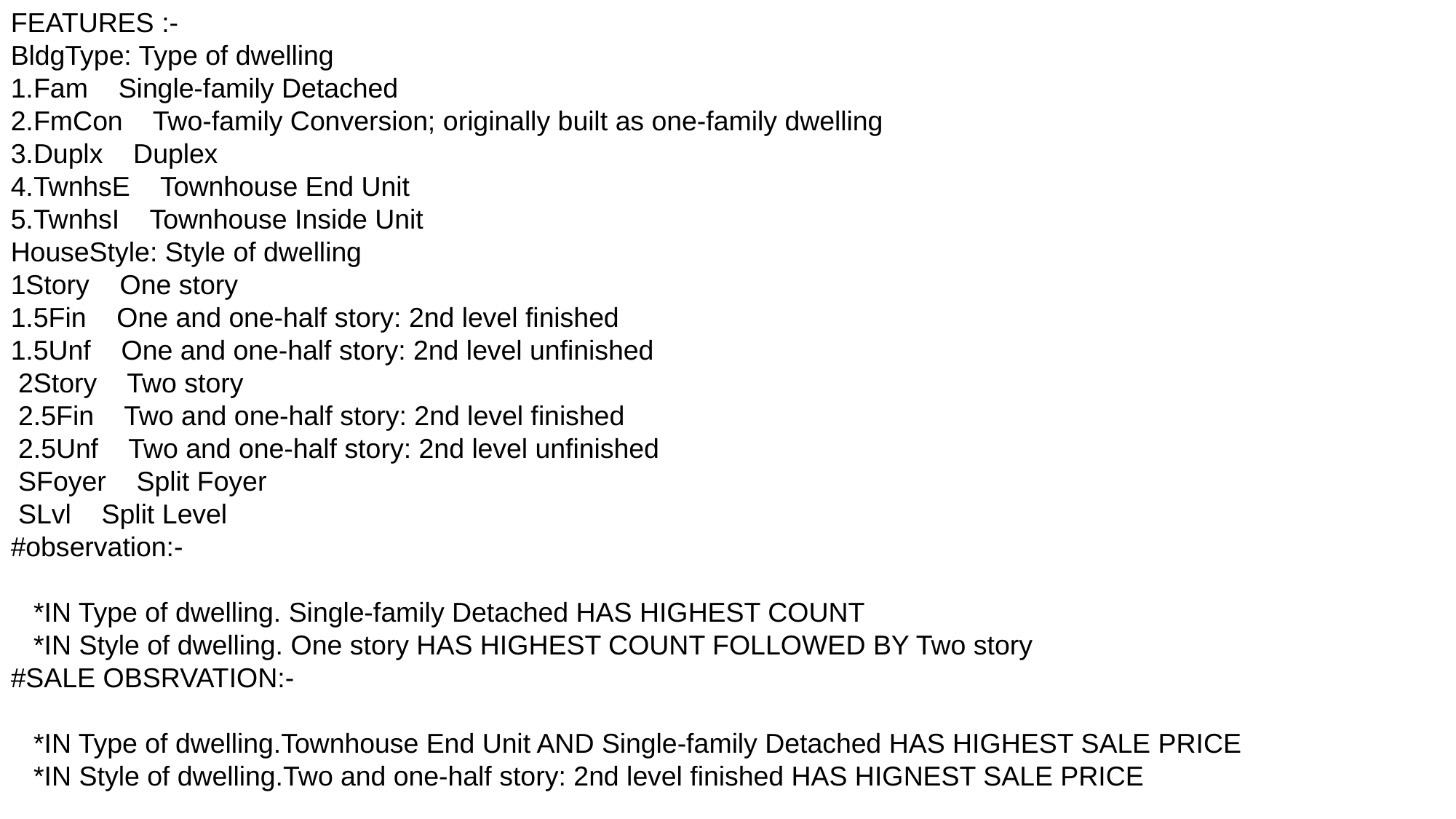

FEATURES :-
BldgType: Type of dwelling
1.Fam    Single-family Detached
2.FmCon    Two-family Conversion; originally built as one-family dwelling
3.Duplx    Duplex
4.TwnhsE    Townhouse End Unit
5.TwnhsI    Townhouse Inside Unit
HouseStyle: Style of dwelling
1Story    One story
1.5Fin    One and one-half story: 2nd level finished
1.5Unf    One and one-half story: 2nd level unfinished
 2Story    Two story
 2.5Fin    Two and one-half story: 2nd level finished
 2.5Unf    Two and one-half story: 2nd level unfinished
 SFoyer    Split Foyer
 SLvl    Split Level
#observation:-

   *IN Type of dwelling. Single-family Detached HAS HIGHEST COUNT
   *IN Style of dwelling. One story HAS HIGHEST COUNT FOLLOWED BY Two story
#SALE OBSRVATION:-

   *IN Type of dwelling.Townhouse End Unit AND Single-family Detached HAS HIGHEST SALE PRICE
   *IN Style of dwelling.Two and one-half story: 2nd level finished HAS HIGNEST SALE PRICE